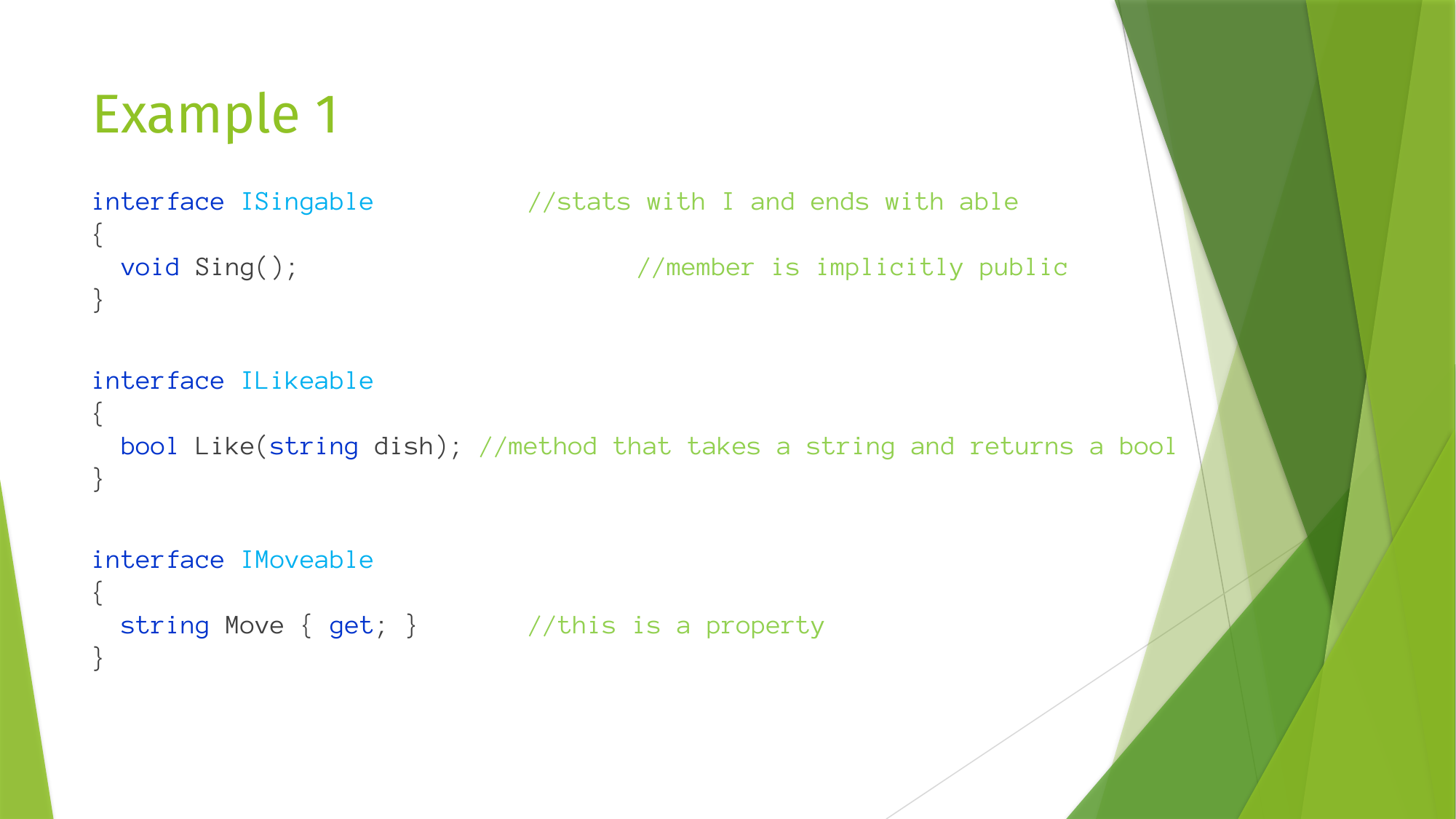

# Example 1
interface ISingable 		//stats with I and ends with able
{
  void Sing();				//member is implicitly public
}
interface ILikeable
{
  bool Like(string dish); //method that takes a string and returns a bool
}
interface IMoveable
{
  string Move { get; } 	//this is a property
}